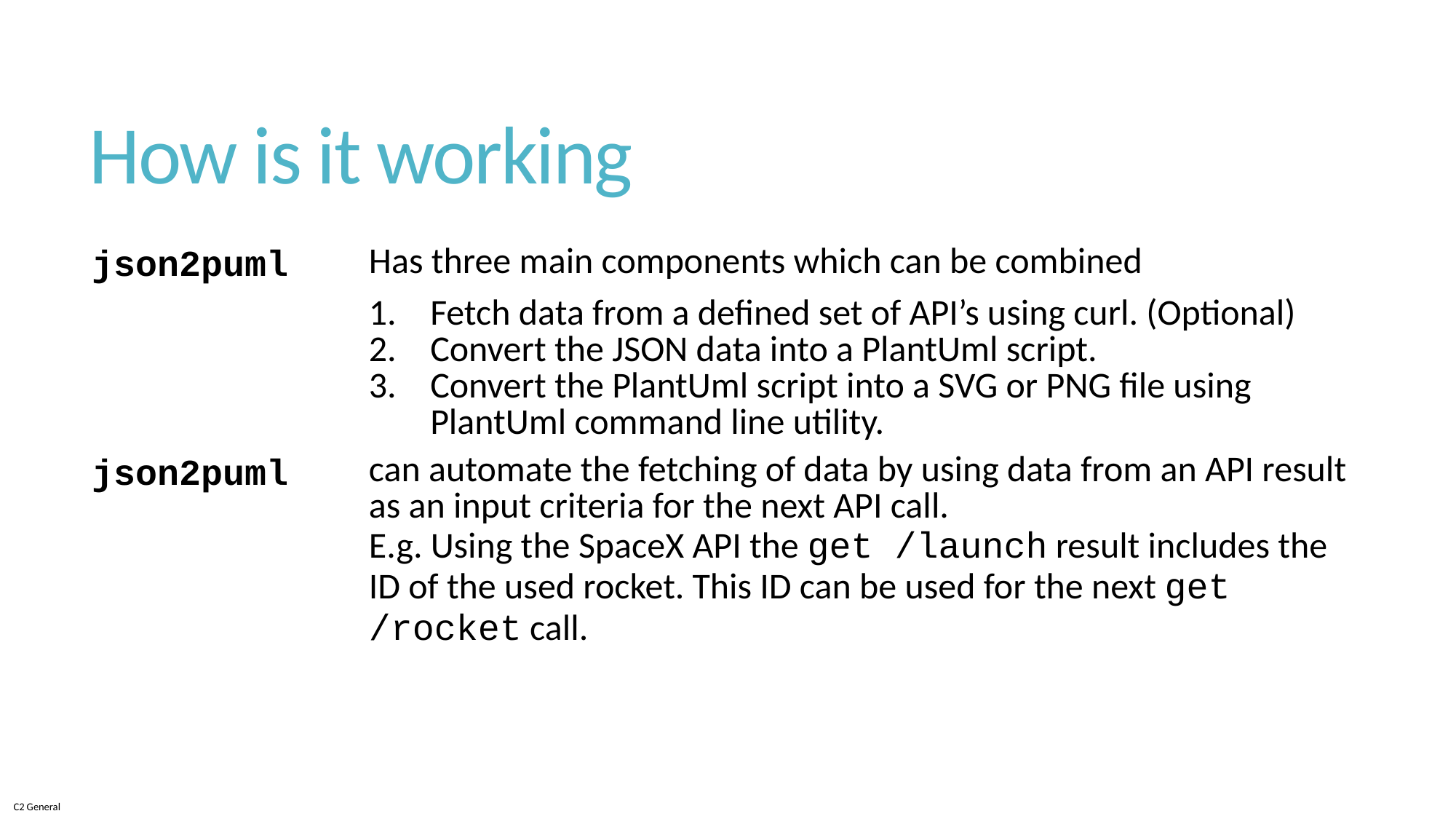

# How is it working
| json2puml | Has three main components which can be combined |
| --- | --- |
|  | Fetch data from a defined set of API’s using curl. (Optional) Convert the JSON data into a PlantUml script. Convert the PlantUml script into a SVG or PNG file using PlantUml command line utility. |
| json2puml | can automate the fetching of data by using data from an API result as an input criteria for the next API call. E.g. Using the SpaceX API the get /launch result includes the ID of the used rocket. This ID can be used for the next get /rocket call. |